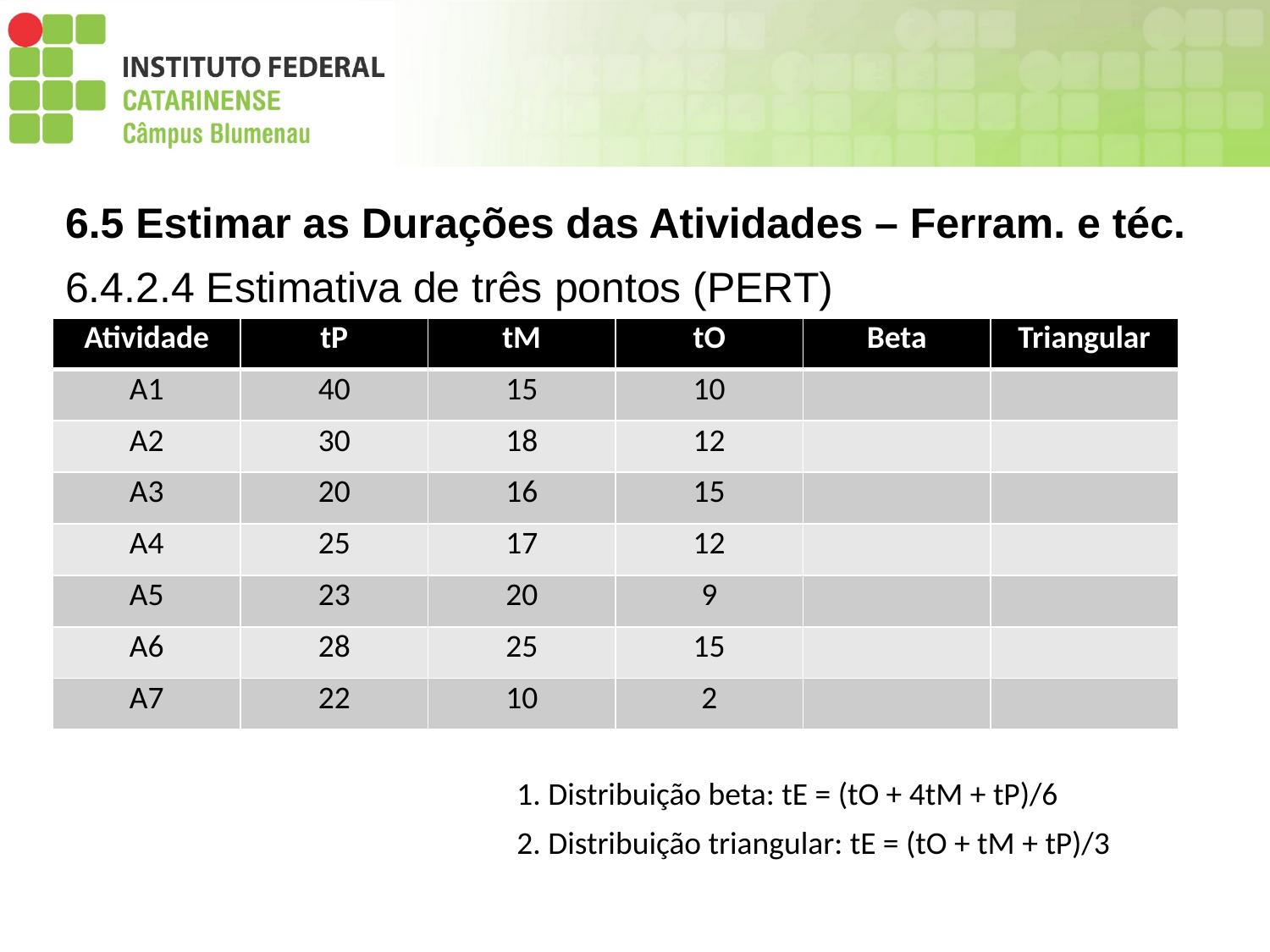

6.5 Estimar as Durações das Atividades – Ferram. e téc.
6.4.2.4 Estimativa de três pontos (PERT)
| Atividade | tP | tM | tO | Beta | Triangular |
| --- | --- | --- | --- | --- | --- |
| A1 | 40 | 15 | 10 |  |  |
| A2 | 30 | 18 | 12 |  |  |
| A3 | 20 | 16 | 15 |  |  |
| A4 | 25 | 17 | 12 |  |  |
| A5 | 23 | 20 | 9 |  |  |
| A6 | 28 | 25 | 15 |  |  |
| A7 | 22 | 10 | 2 |  |  |
	1. Distribuição beta: tE = (tO + 4tM + tP)/6
	2. Distribuição triangular: tE = (tO + tM + tP)/3